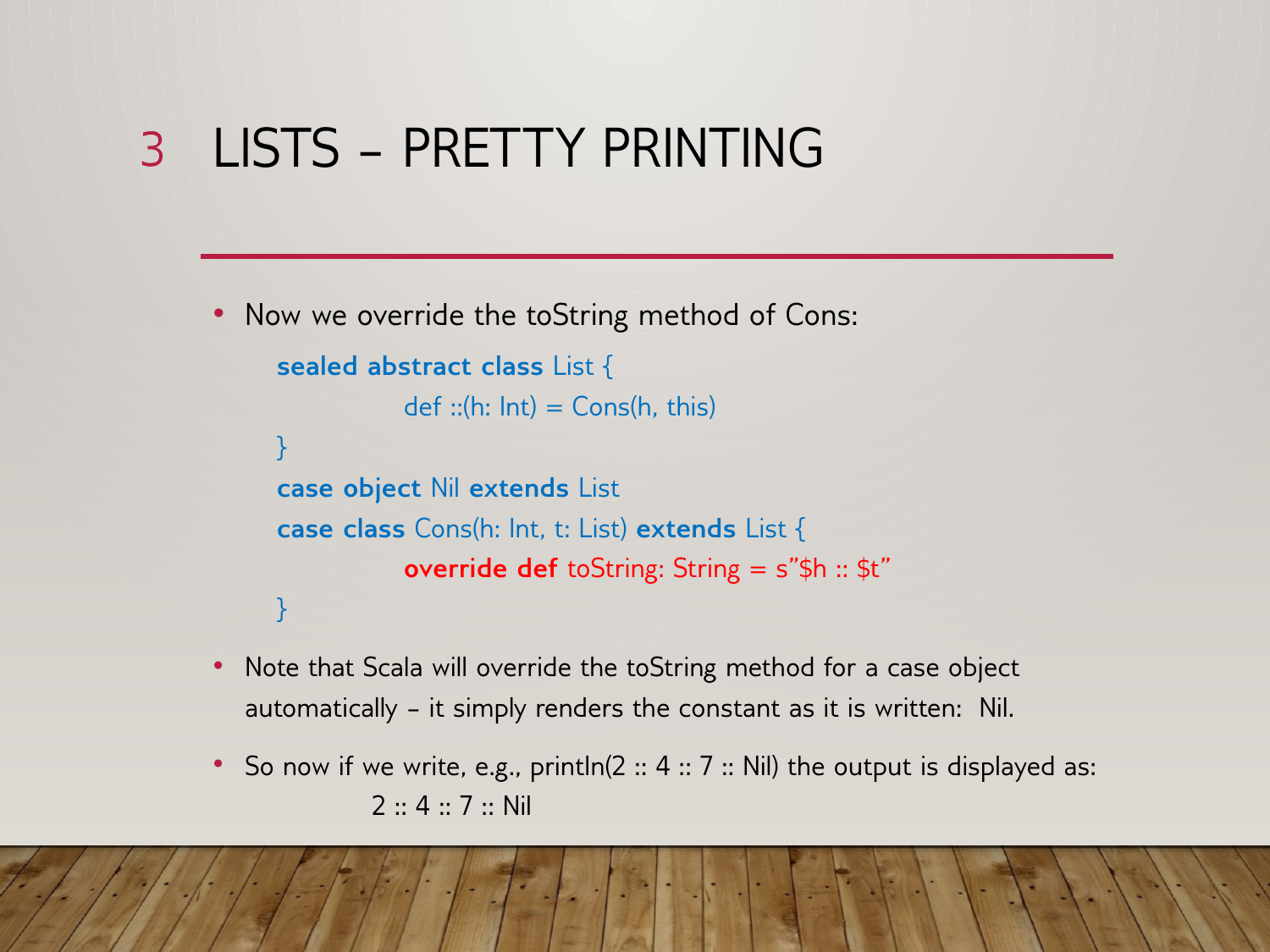

3
# Lists – pretty printing
Now we override the toString method of Cons:
sealed abstract class List {
	def ::(h: Int) = Cons(h, this)
}
case object Nil extends List
case class Cons(h: Int, t: List) extends List {
	override def toString: String = s”$h :: $t”
}
Note that Scala will override the toString method for a case object automatically – it simply renders the constant as it is written:  Nil.
So now if we write, e.g., println(2 :: 4 :: 7 :: Nil) the output is displayed as:
	2 :: 4 :: 7 :: Nil